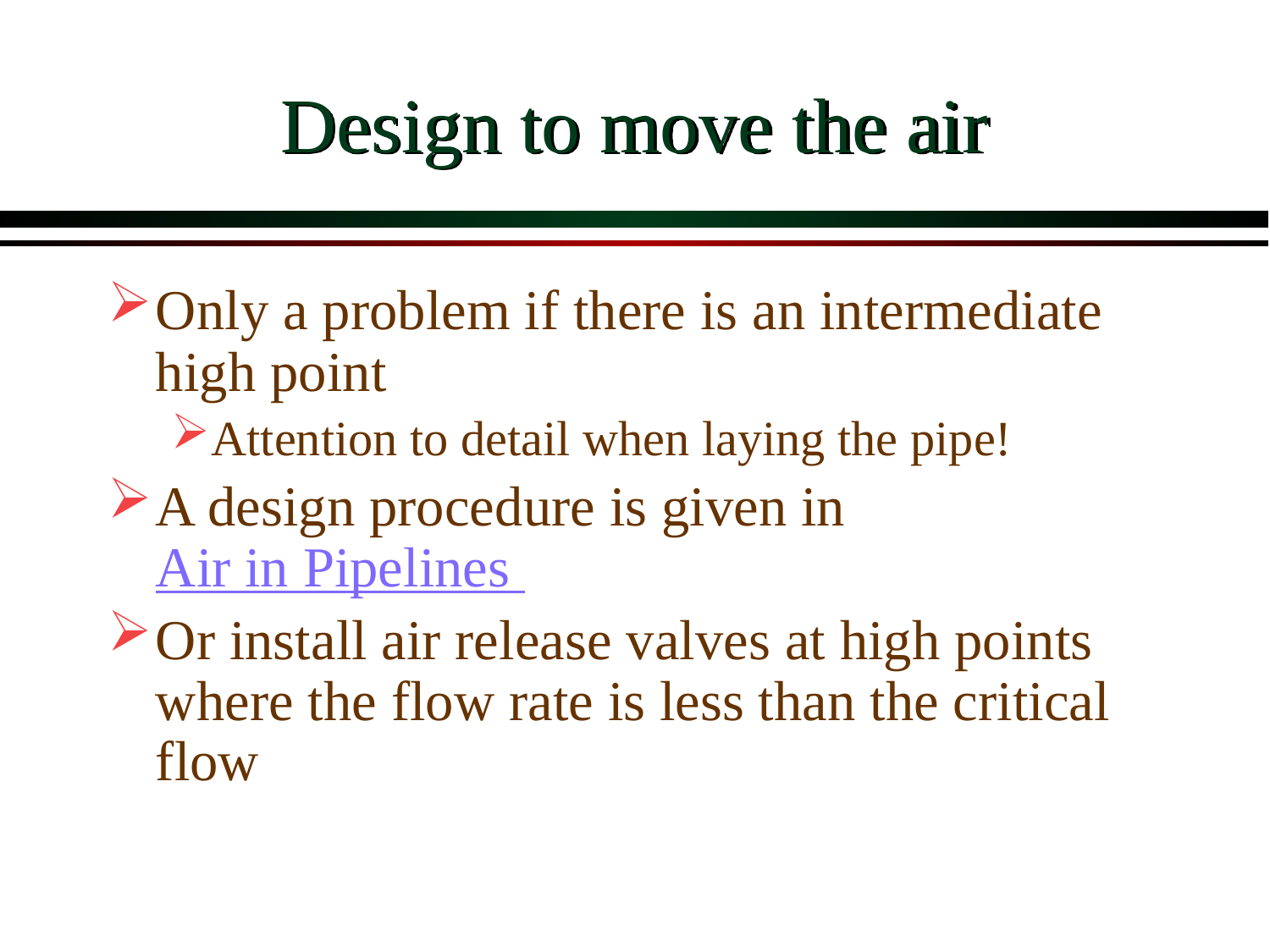

# Design to move the air
Only a problem if there is an intermediate high point
Attention to detail when laying the pipe!
A design procedure is given in Air in Pipelines
Or install air release valves at high points where the flow rate is less than the critical flow